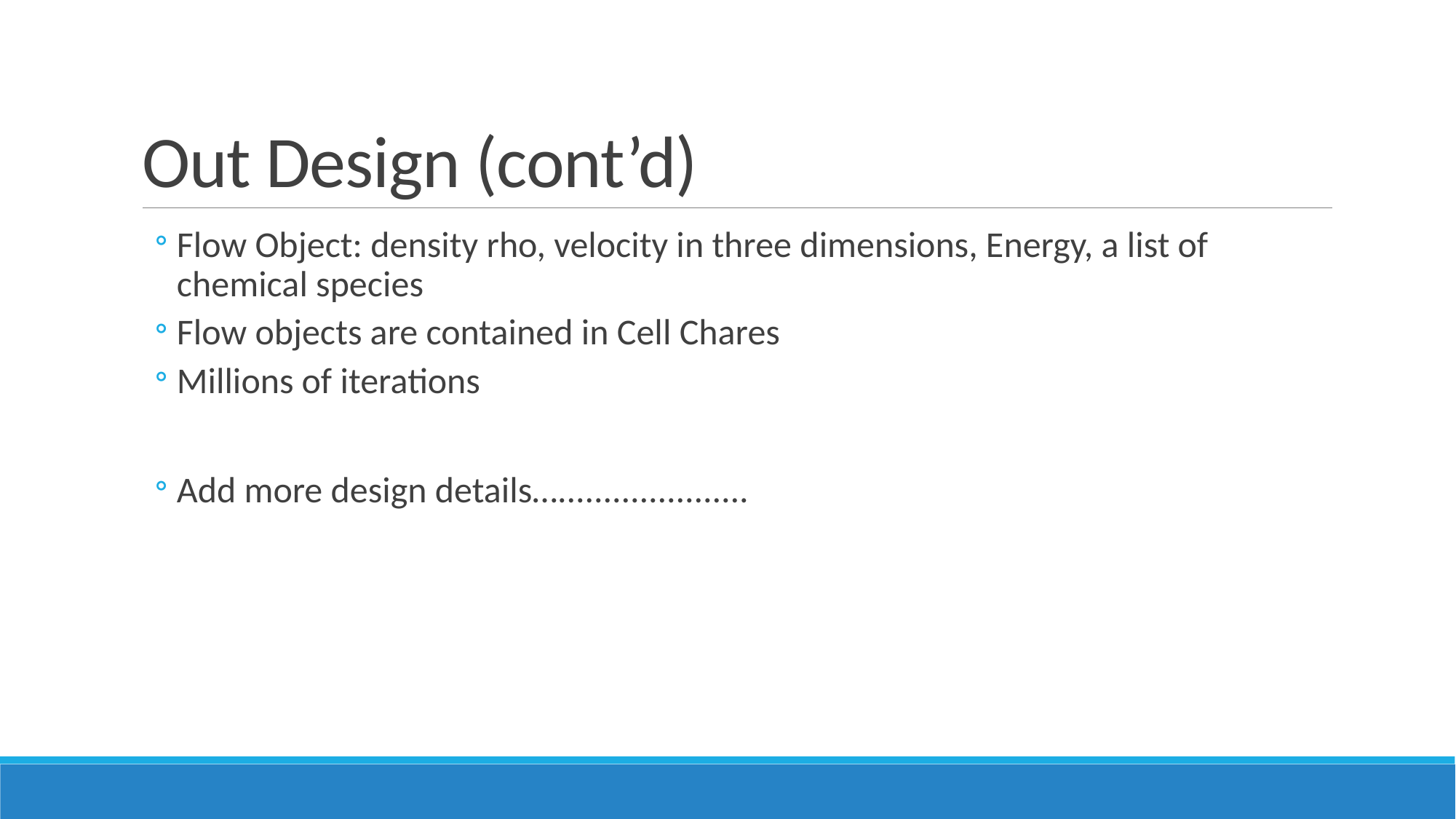

# Out Design (cont’d)
Flow Object: density rho, velocity in three dimensions, Energy, a list of chemical species
Flow objects are contained in Cell Chares
Millions of iterations

Add more design details….....................